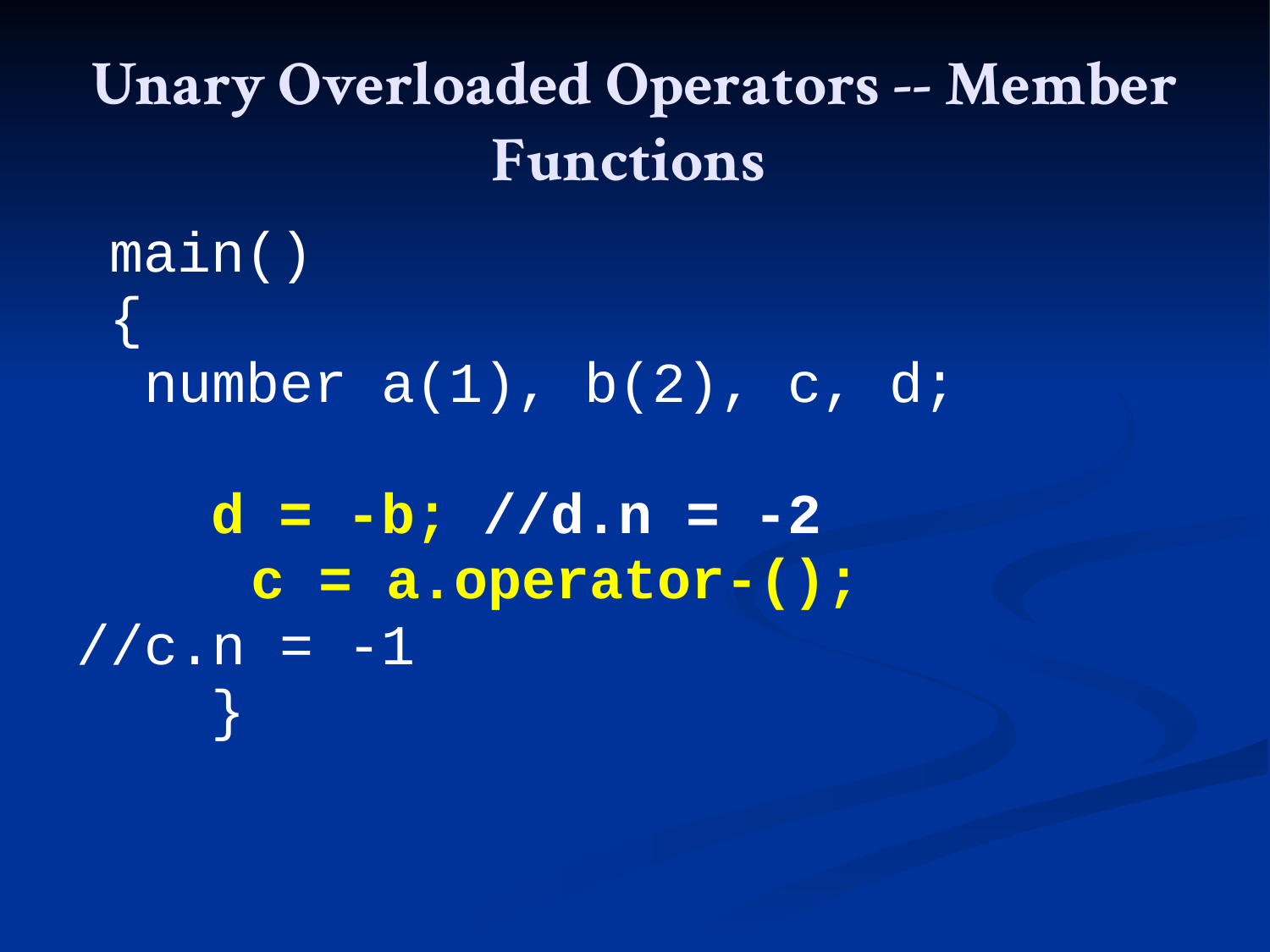

# Unary Overloaded Operators -- Member Functions
 main()
 {
  number a(1), b(2), c, d;

    d = -b; //d.n = -2
		c = a.operator-();
//c.n = -1
    }